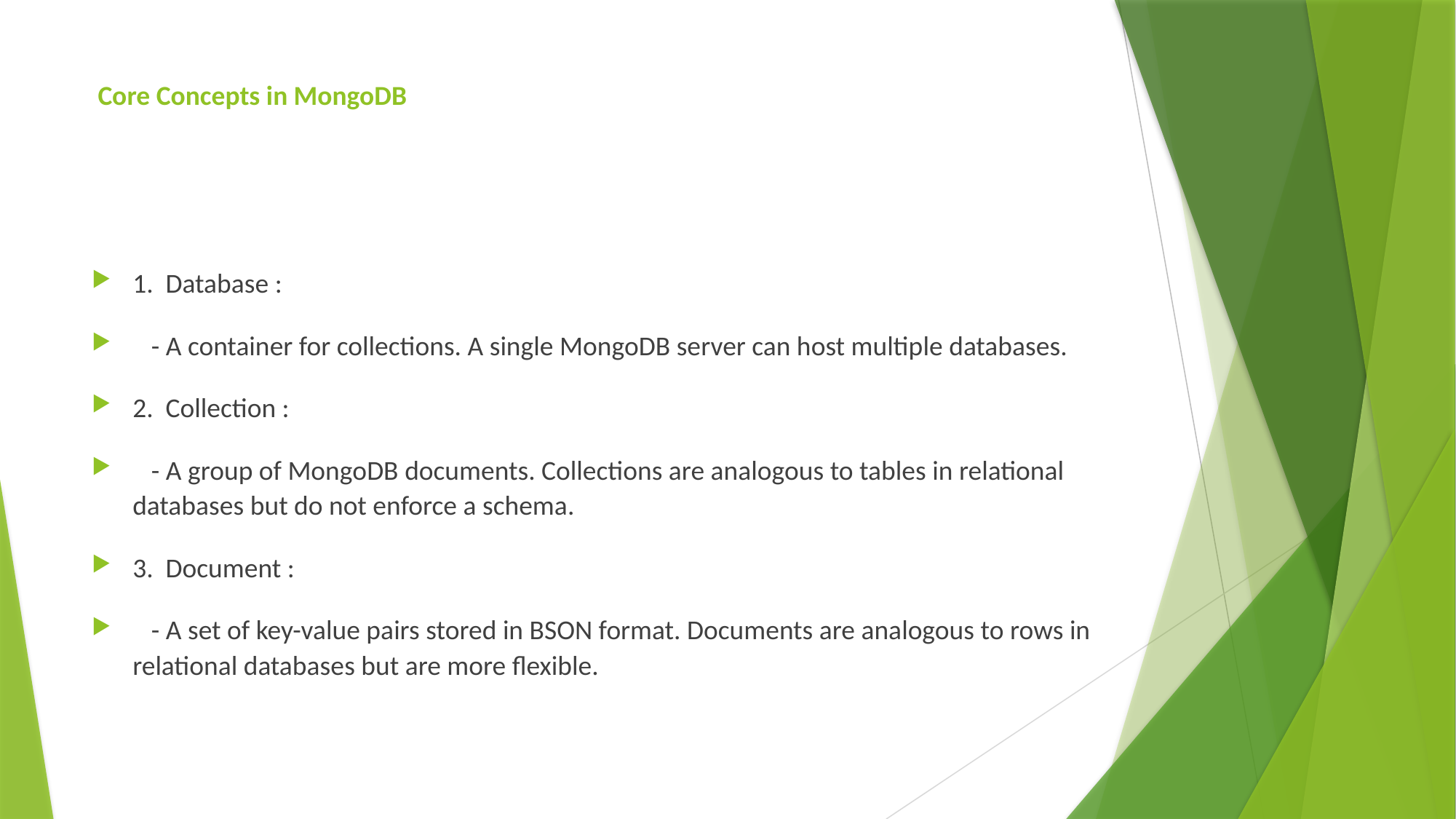

# Core Concepts in MongoDB
1.  Database :
   - A container for collections. A single MongoDB server can host multiple databases.
2.  Collection :
   - A group of MongoDB documents. Collections are analogous to tables in relational databases but do not enforce a schema.
3.  Document :
   - A set of key-value pairs stored in BSON format. Documents are analogous to rows in relational databases but are more flexible.